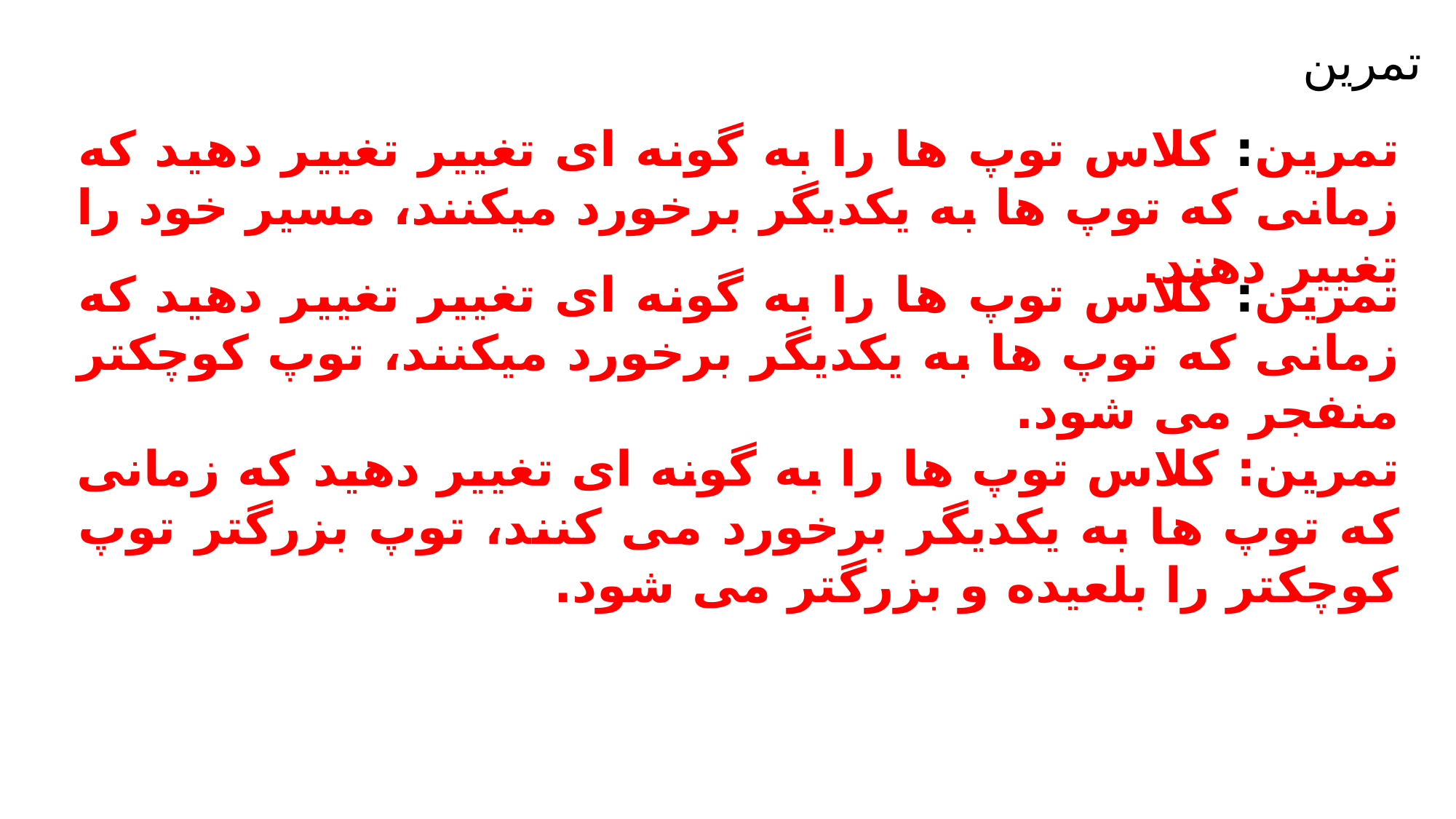

تمرین
تمرین: کلاس توپ ها را به گونه ای تغییر تغییر دهید که زمانی که توپ ها به یکدیگر برخورد میکنند، مسیر خود را تغییر دهند.
تمرین: کلاس توپ ها را به گونه ای تغییر تغییر دهید که زمانی که توپ ها به یکدیگر برخورد میکنند، توپ کوچکتر منفجر می شود.
تمرین: کلاس توپ ها را به گونه ای تغییر دهید که زمانی که توپ ها به یکدیگر برخورد می کنند، توپ بزرگتر توپ کوچکتر را بلعیده و بزرگتر می شود.